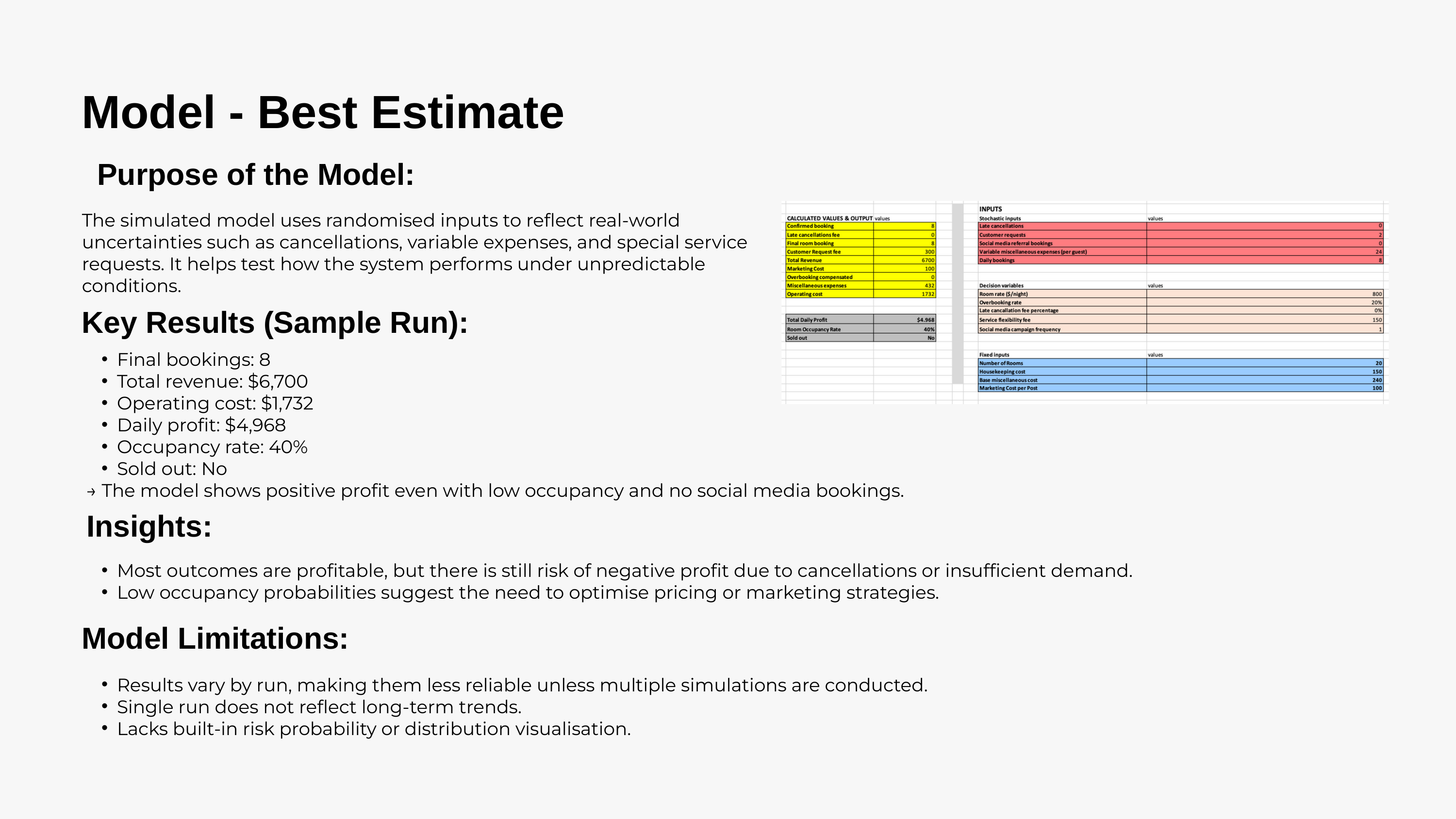

Model - Best Estimate
Purpose of the Model:

The simulated model uses randomised inputs to reflect real-world uncertainties such as cancellations, variable expenses, and special service requests. It helps test how the system performs under unpredictable conditions.
Key Results (Sample Run):
Final bookings: 8
Total revenue: $6,700
Operating cost: $1,732
Daily profit: $4,968
Occupancy rate: 40%
Sold out: No
→ The model shows positive profit even with low occupancy and no social media bookings.
Insights:
Most outcomes are profitable, but there is still risk of negative profit due to cancellations or insufficient demand.
Low occupancy probabilities suggest the need to optimise pricing or marketing strategies.
Model Limitations:
Results vary by run, making them less reliable unless multiple simulations are conducted.
Single run does not reflect long-term trends.
Lacks built-in risk probability or distribution visualisation.